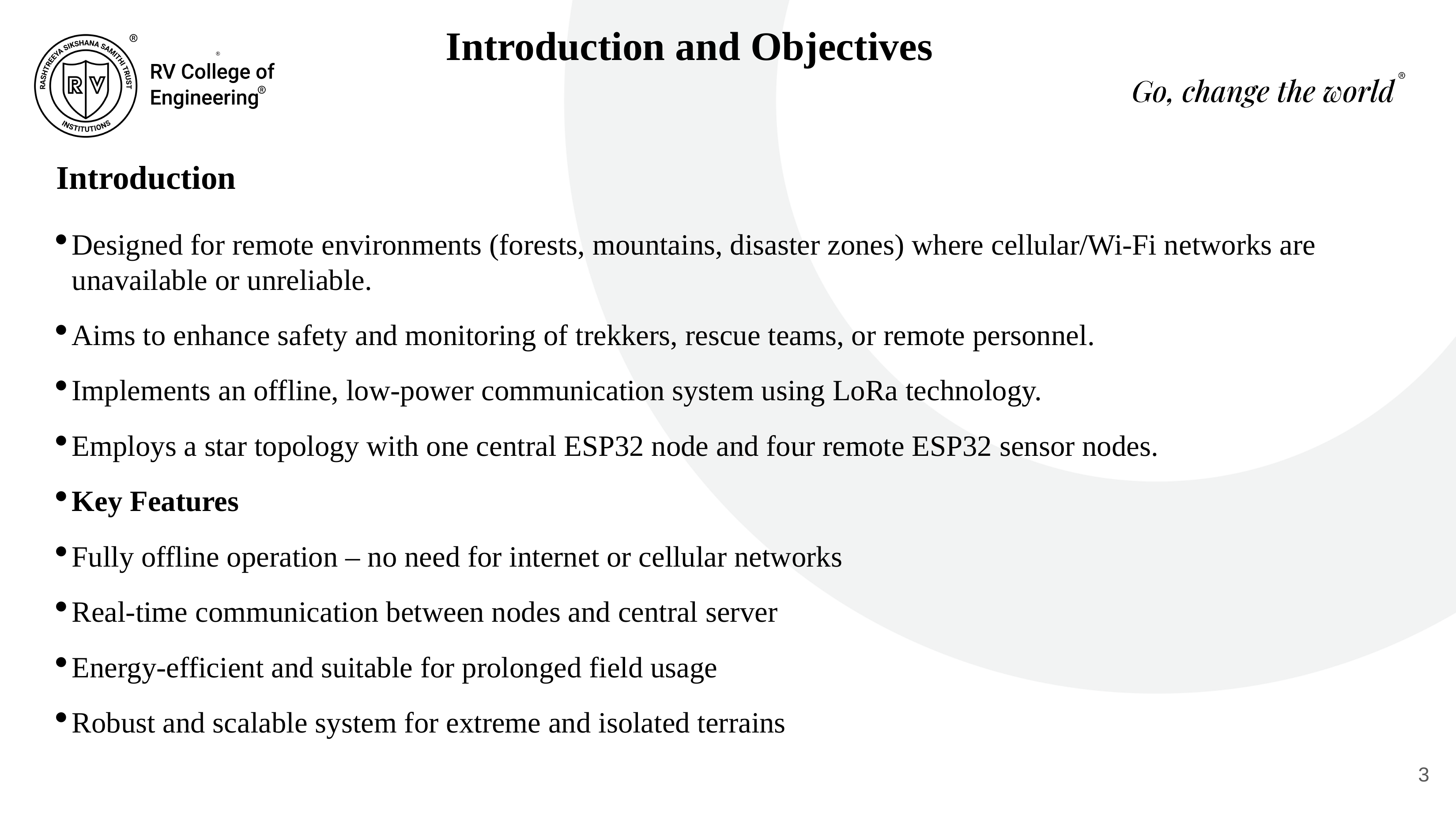

Introduction and Objectives

Introduction
Designed for remote environments (forests, mountains, disaster zones) where cellular/Wi-Fi networks are unavailable or unreliable.
Aims to enhance safety and monitoring of trekkers, rescue teams, or remote personnel.
Implements an offline, low-power communication system using LoRa technology.
Employs a star topology with one central ESP32 node and four remote ESP32 sensor nodes.
Key Features
Fully offline operation – no need for internet or cellular networks
Real-time communication between nodes and central server
Energy-efficient and suitable for prolonged field usage
Robust and scalable system for extreme and isolated terrains

3